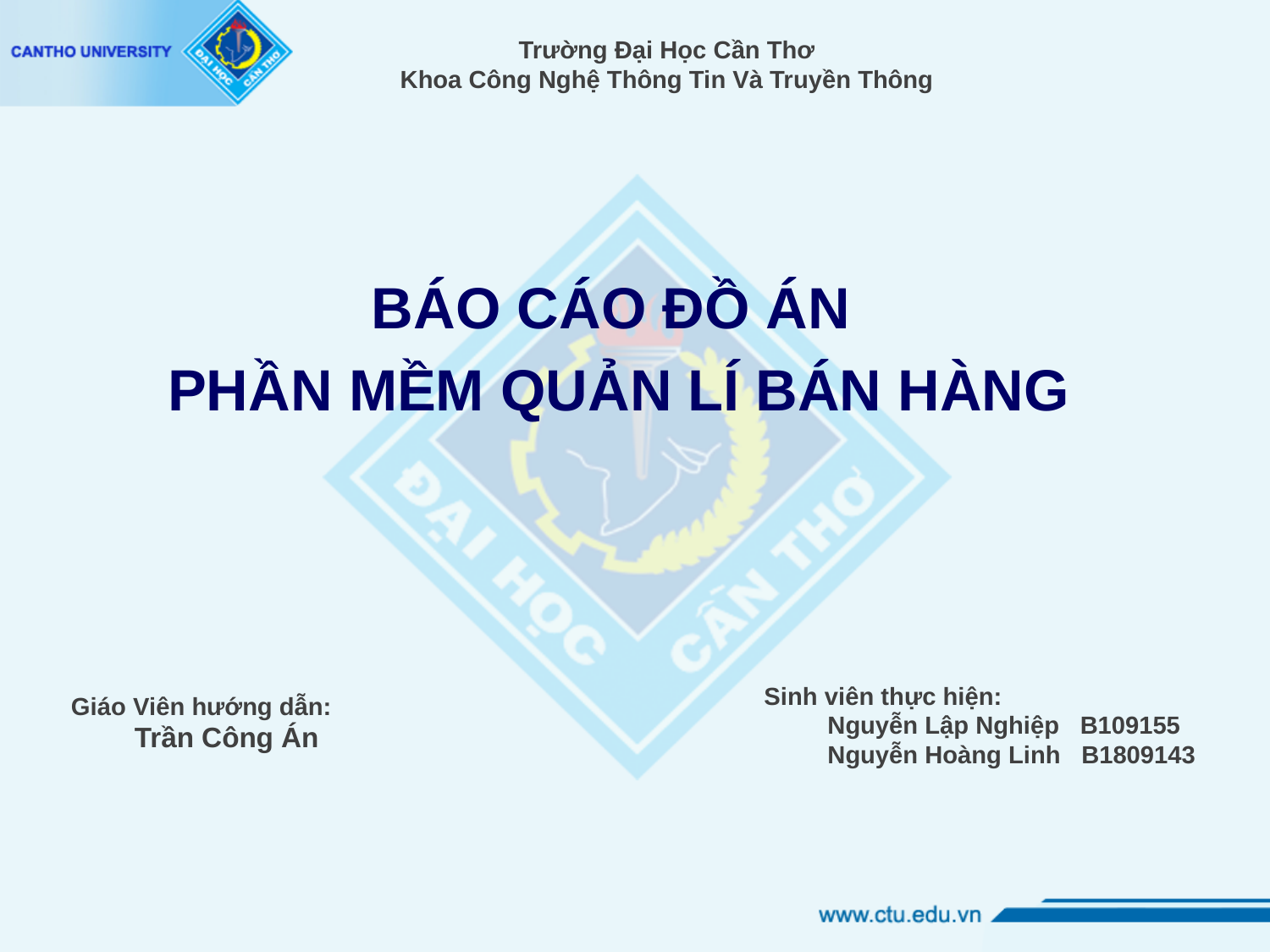

# Trường Đại Học Cần Thơ Khoa Công Nghệ Thông Tin Và Truyền Thông
BÁO CÁO ĐỒ ÁN
PHẦN MỀM QUẢN LÍ BÁN HÀNG
Sinh viên thực hiện:
Nguyễn Lập Nghiệp   B109155
Nguyễn Hoàng Linh   B1809143
Giáo Viên hướng dẫn:
Trần Công Án

1